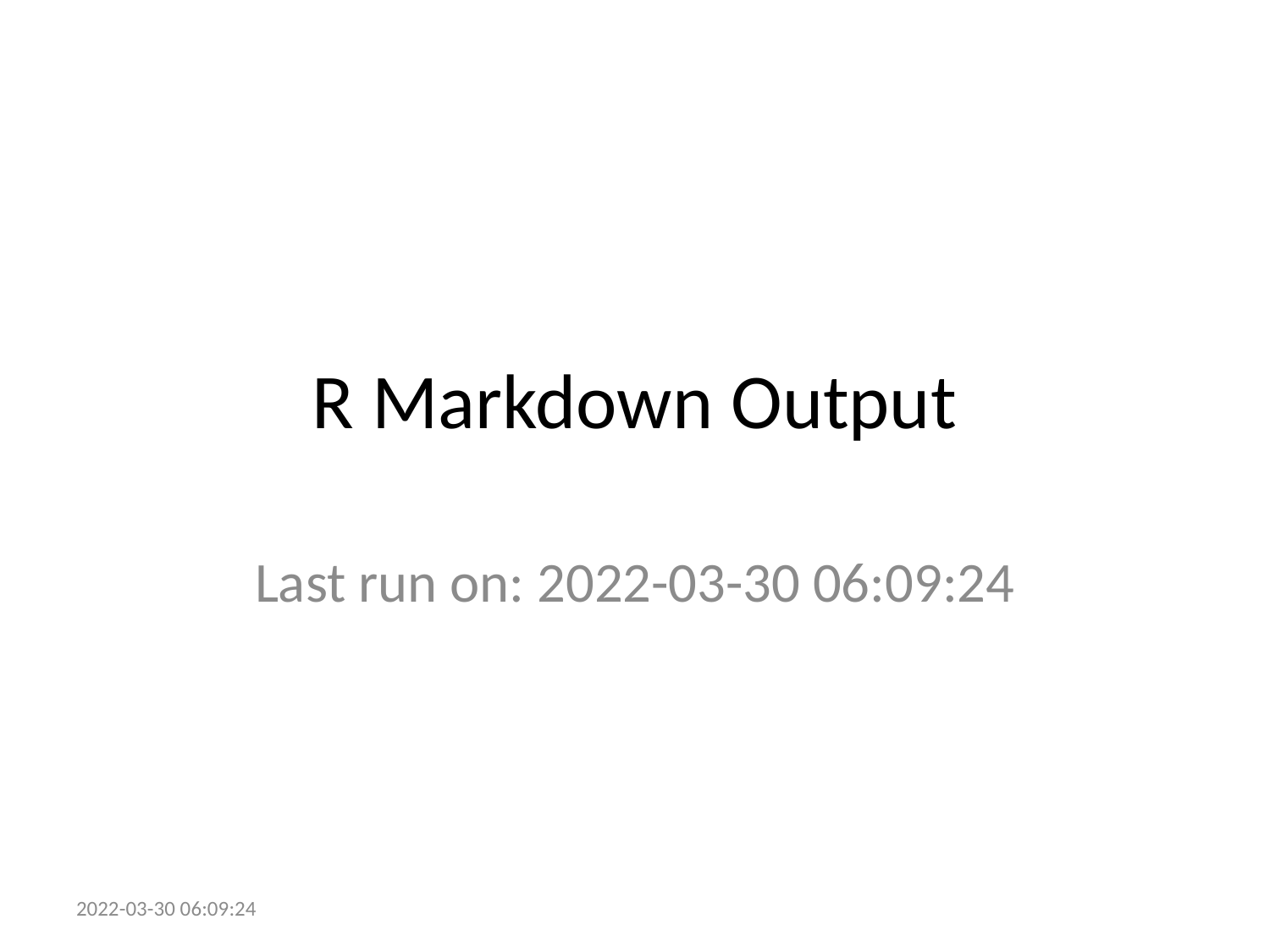

# R Markdown Output
Last run on: 2022-03-30 06:09:24
2022-03-30 06:09:24